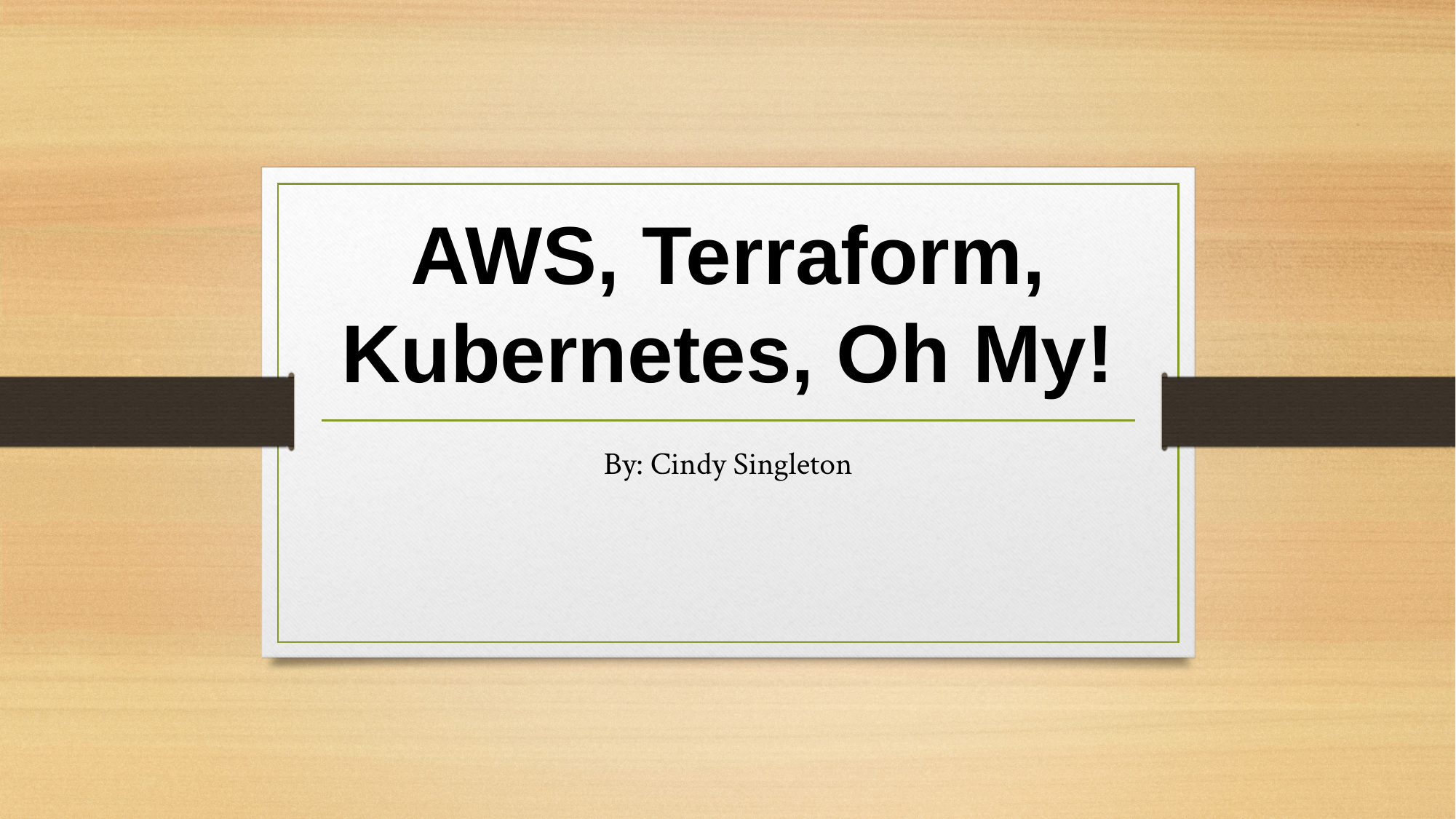

# AWS, Terraform, Kubernetes, Oh My!
By: Cindy Singleton